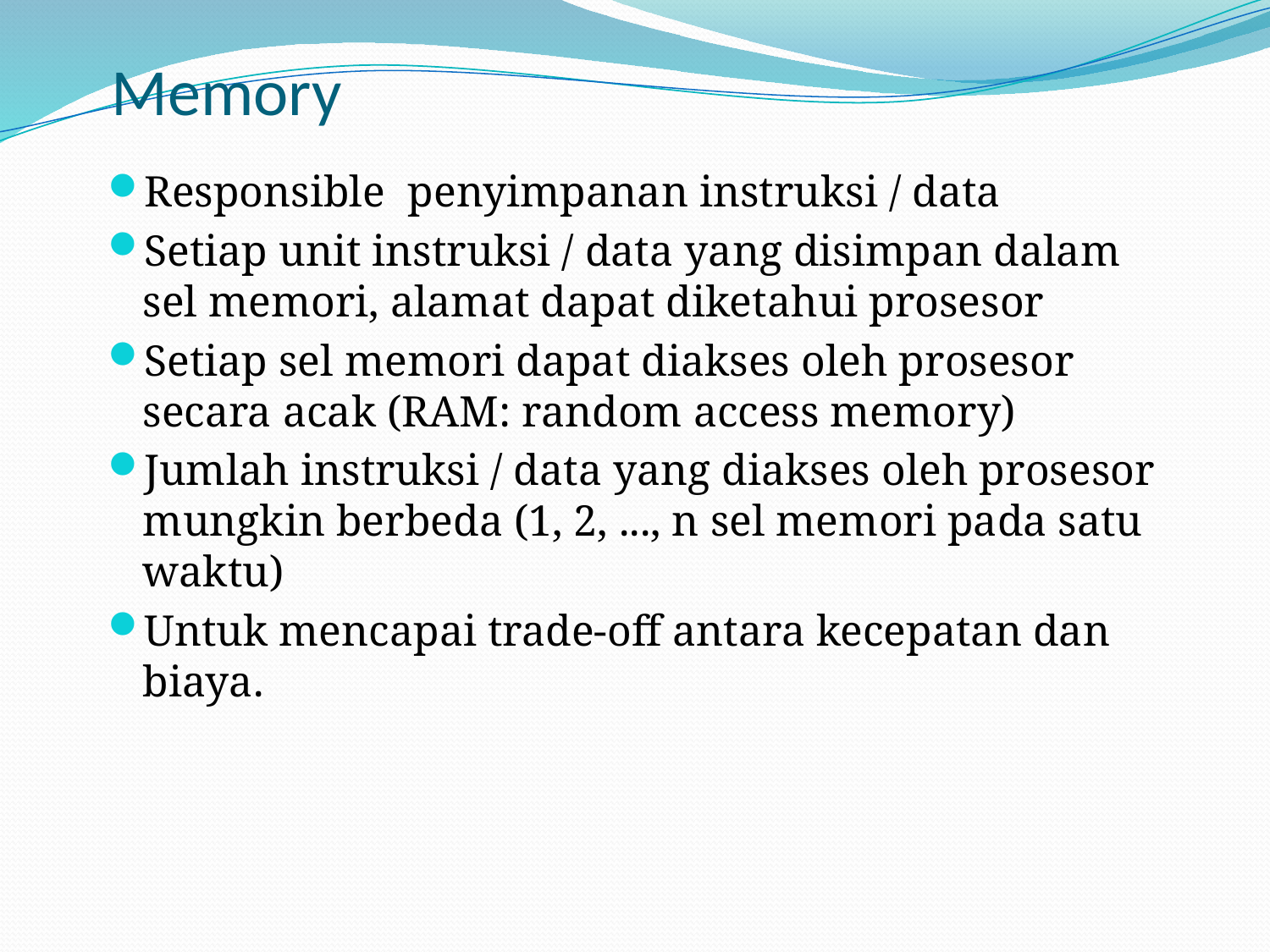

# Memory
Responsible  penyimpanan instruksi / data
Setiap unit instruksi / data yang disimpan dalam sel memori, alamat dapat diketahui prosesor
Setiap sel memori dapat diakses oleh prosesor secara acak (RAM: random access memory)
Jumlah instruksi / data yang diakses oleh prosesor mungkin berbeda (1, 2, ..., n sel memori pada satu waktu)
Untuk mencapai trade-off antara kecepatan dan biaya.